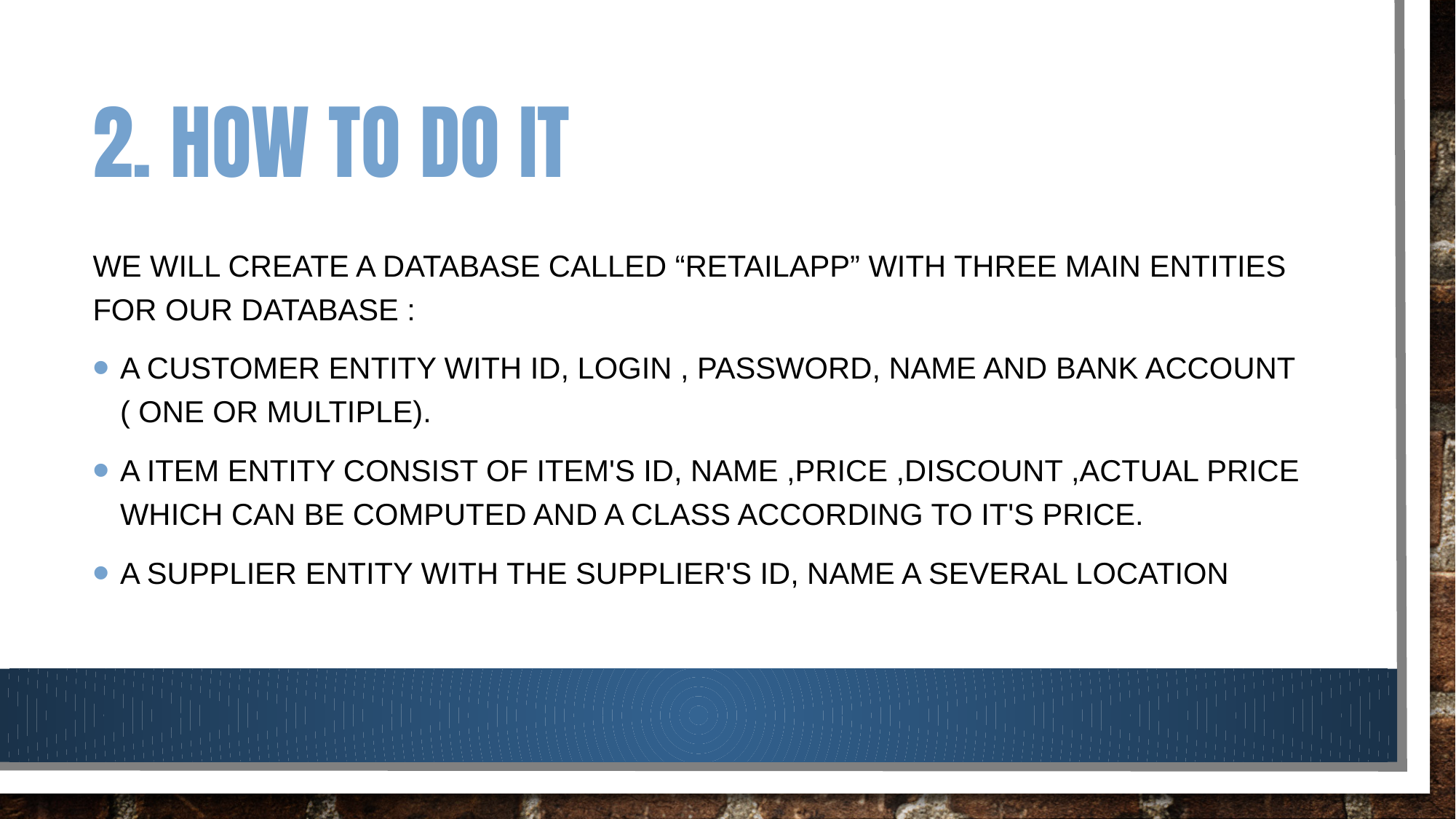

# 2. How to do it
We will create a database called “retailApp” with Three main entities for our database :
A customer entity with id, login , password, name and bank account ( one or multiple).
A item entity consist of item's id, name ,price ,discount ,actual price which can be computed and a class according to it's price.
A supplier entity with the supplier's id, name a several location